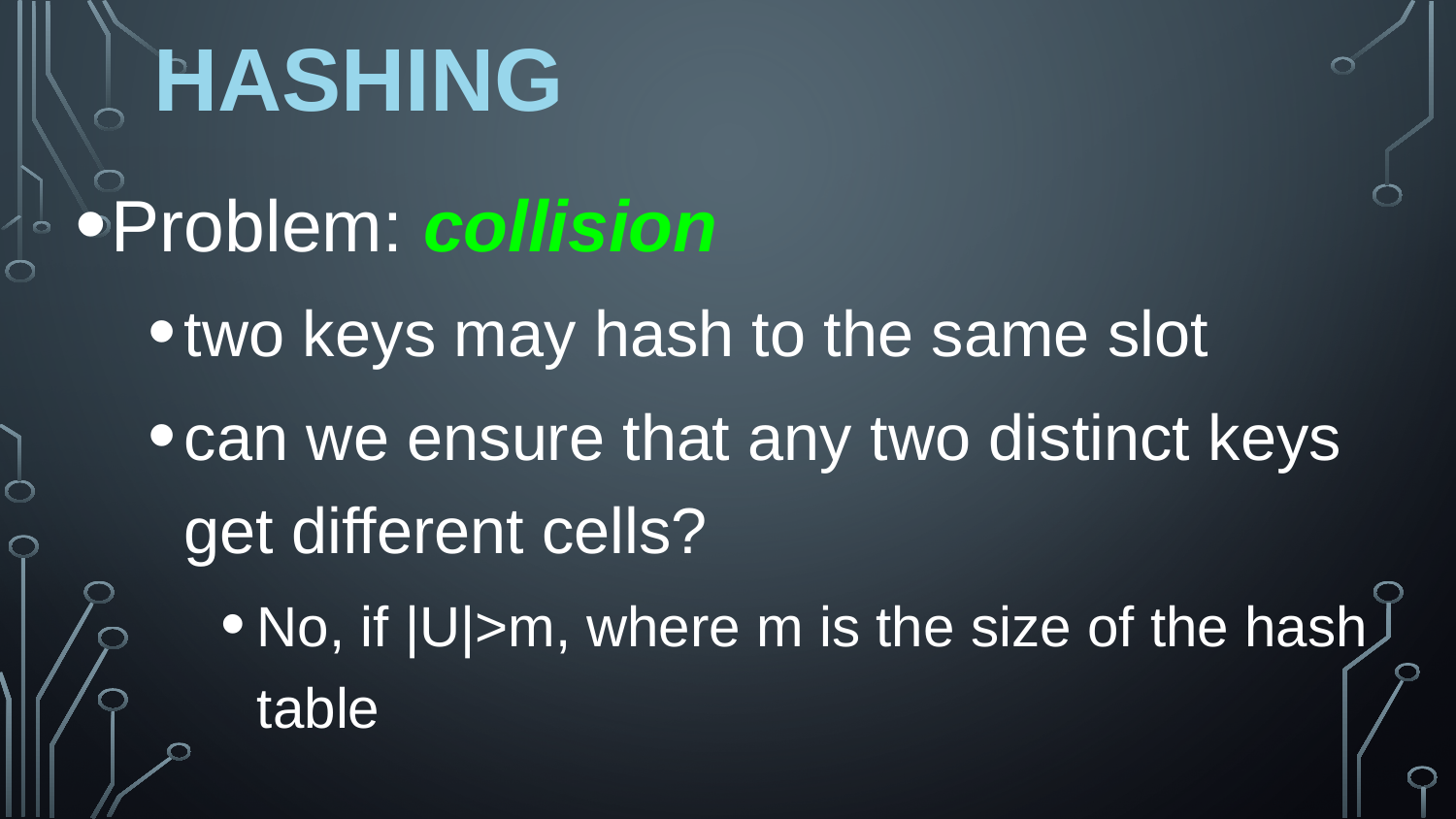

# HASHING
Problem: collision
two keys may hash to the same slot
can we ensure that any two distinct keys get different cells?
No, if |U|>m, where m is the size of the hash table